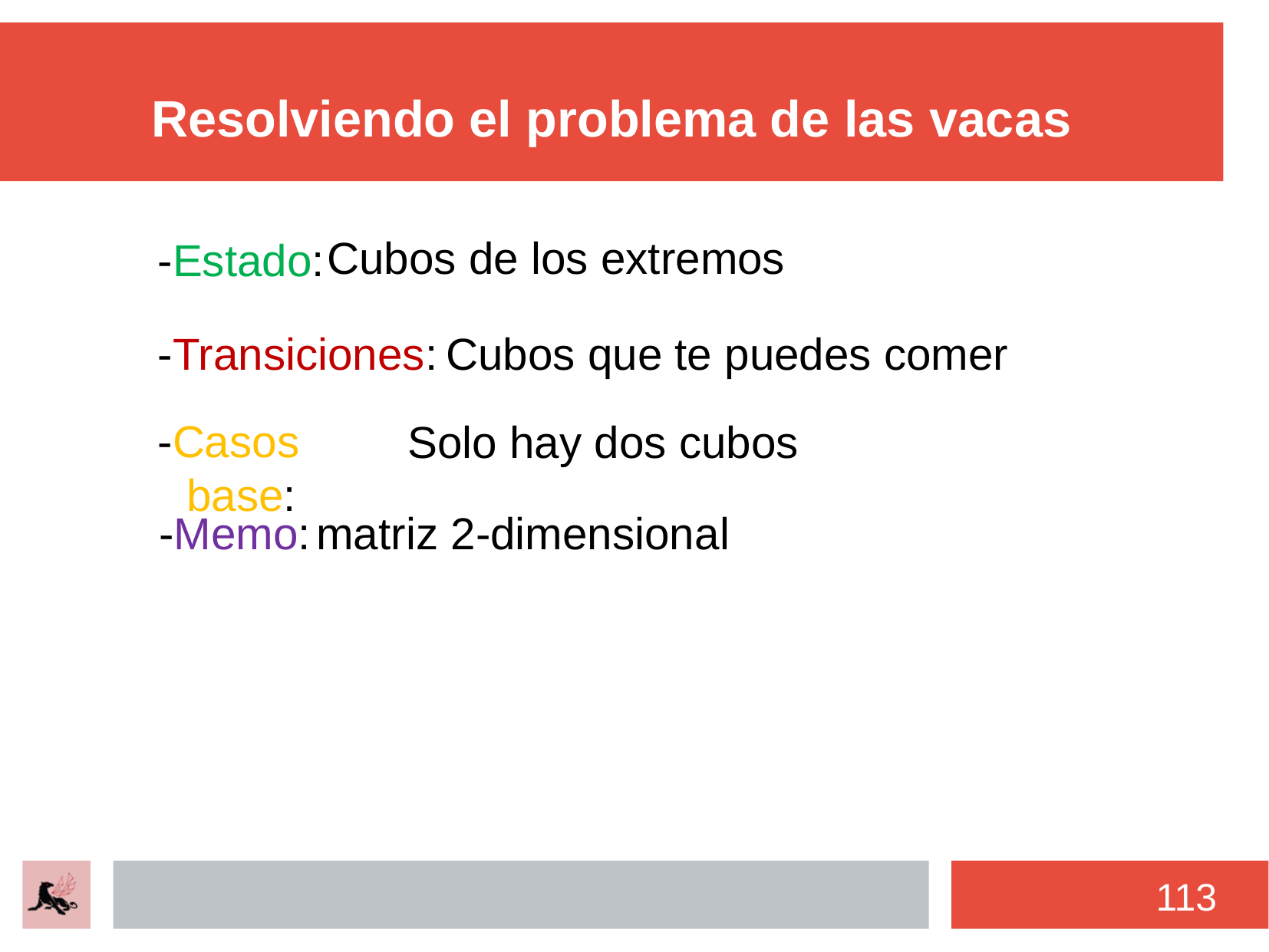

# Resolviendo el problema de las vacas
Cubos de los extremos
-Estado:
 Cubos que te puedes comer
-Transiciones:
-Casos base:
Solo hay dos cubos
matriz 2-dimensional
-Memo:
113